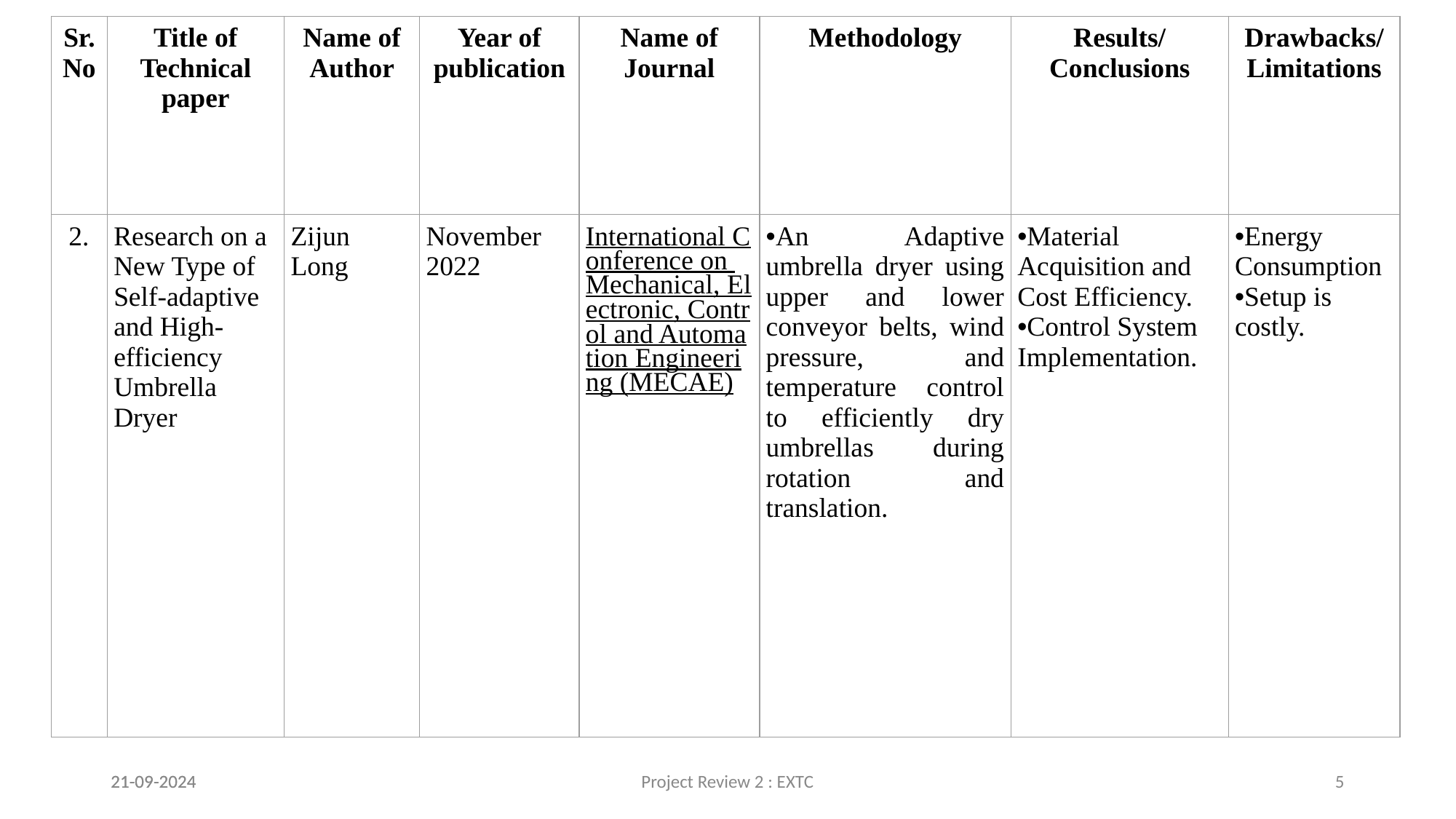

| Sr. No | Title of Technical paper | Name of Author | Year of publication | Name of Journal | Methodology | Results/ Conclusions | Drawbacks/ Limitations |
| --- | --- | --- | --- | --- | --- | --- | --- |
| 2. | Research on a New Type of Self-adaptive and High-efficiency Umbrella Dryer | Zijun Long | November 2022 | International Conference on Mechanical, Electronic, Control and Automation Engineering (MECAE) | An Adaptive umbrella dryer using upper and lower conveyor belts, wind pressure, and temperature control to efficiently dry umbrellas during rotation and translation. | Material Acquisition and Cost Efficiency. Control System Implementation. | Energy Consumption Setup is costly. |

21-09-2024
21-09-2024
Project Review 2 : EXTC
5